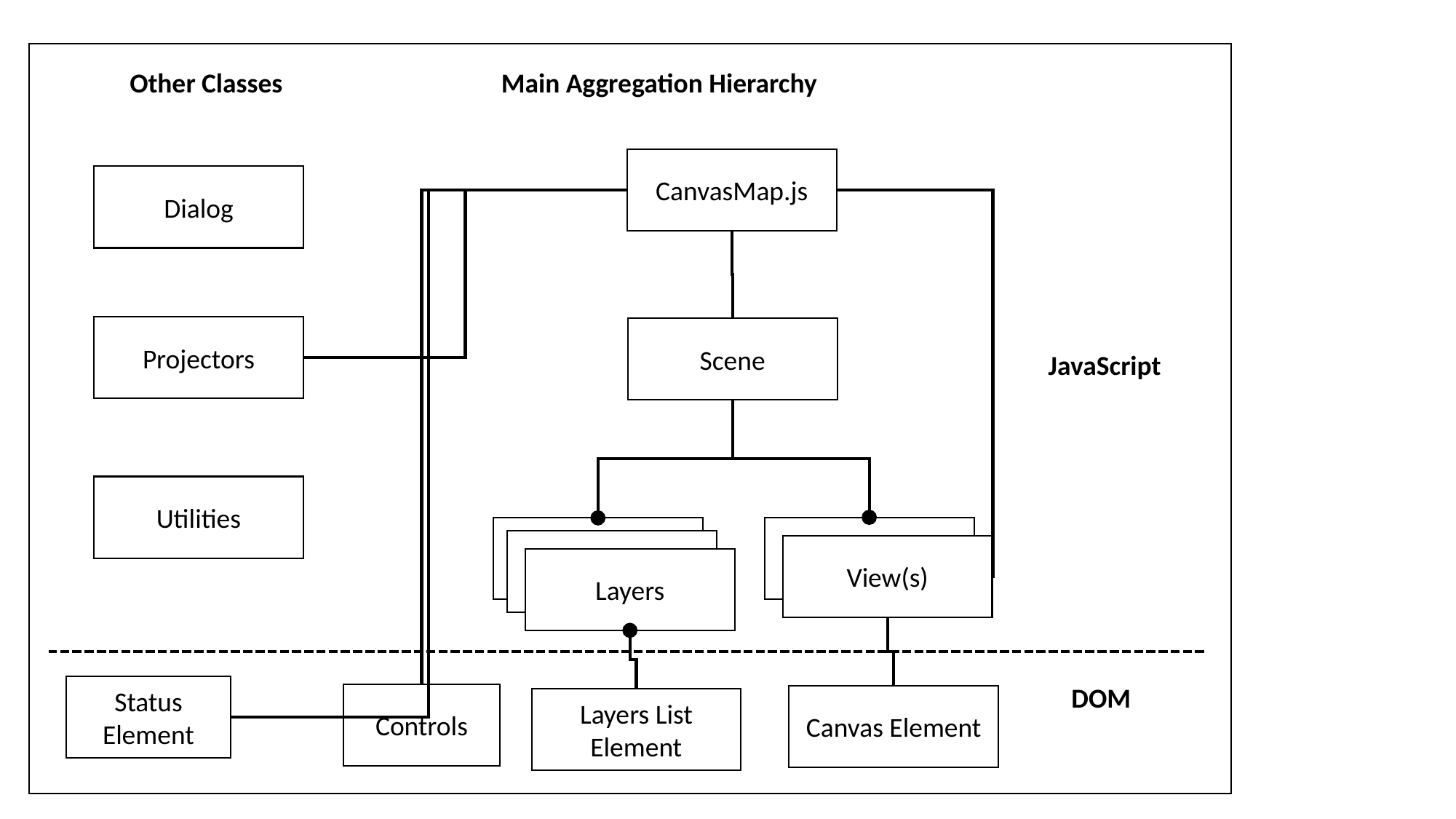

Other Classes
Main Aggregation Hierarchy
CanvasMap.js
Dialog
Projectors
Scene
JavaScript
Utilities
View
Layers
Layers
View(s)
Layers
DOM
Status
Element
Controls
Canvas Element
Layers List Element